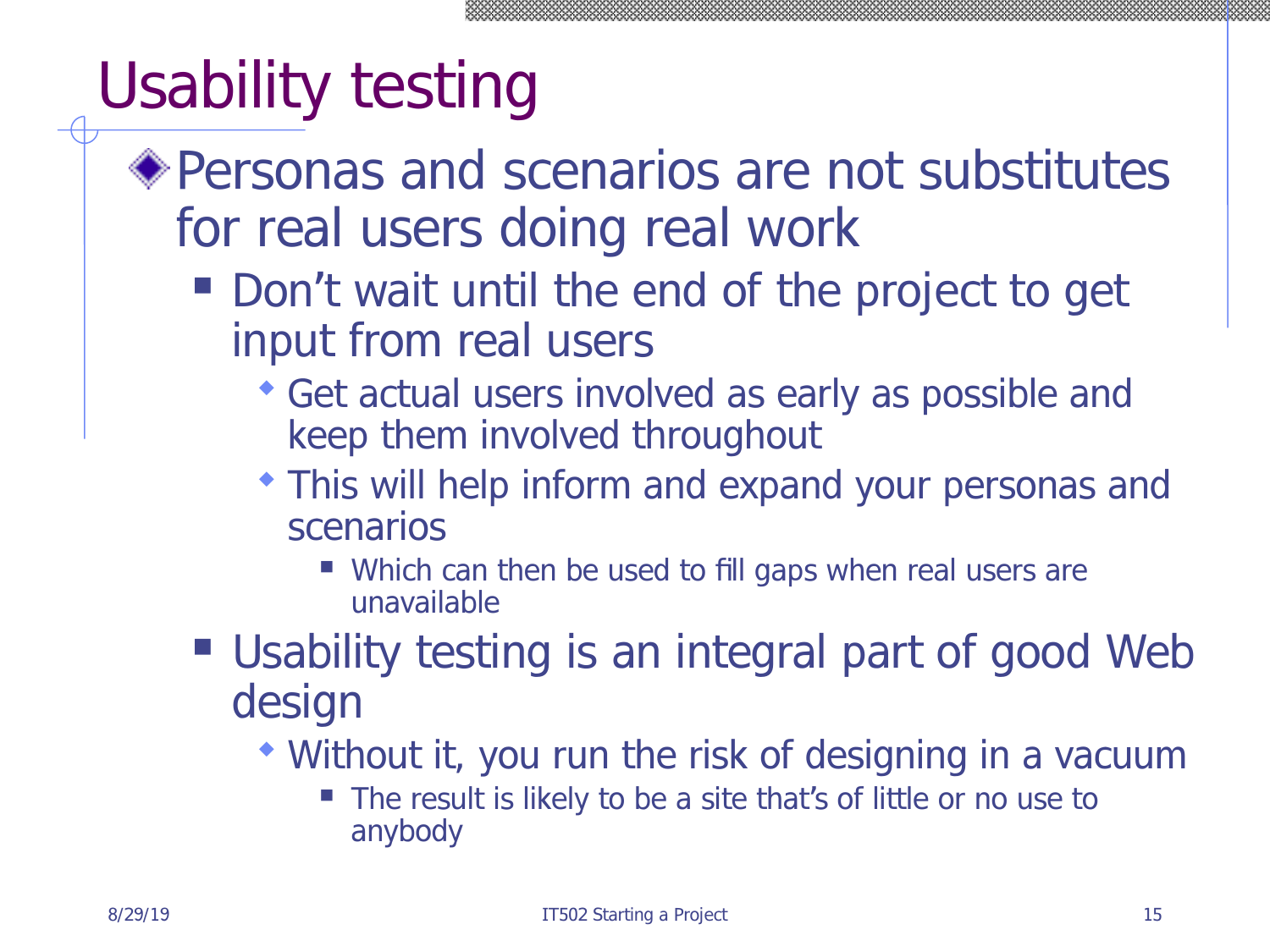

# Usability testing
Personas and scenarios are not substitutes for real users doing real work
Don’t wait until the end of the project to get input from real users
Get actual users involved as early as possible and keep them involved throughout
This will help inform and expand your personas and scenarios
Which can then be used to fill gaps when real users are unavailable
Usability testing is an integral part of good Web design
Without it, you run the risk of designing in a vacuum
The result is likely to be a site that’s of little or no use to anybody
8/29/19
IT502 Starting a Project
15